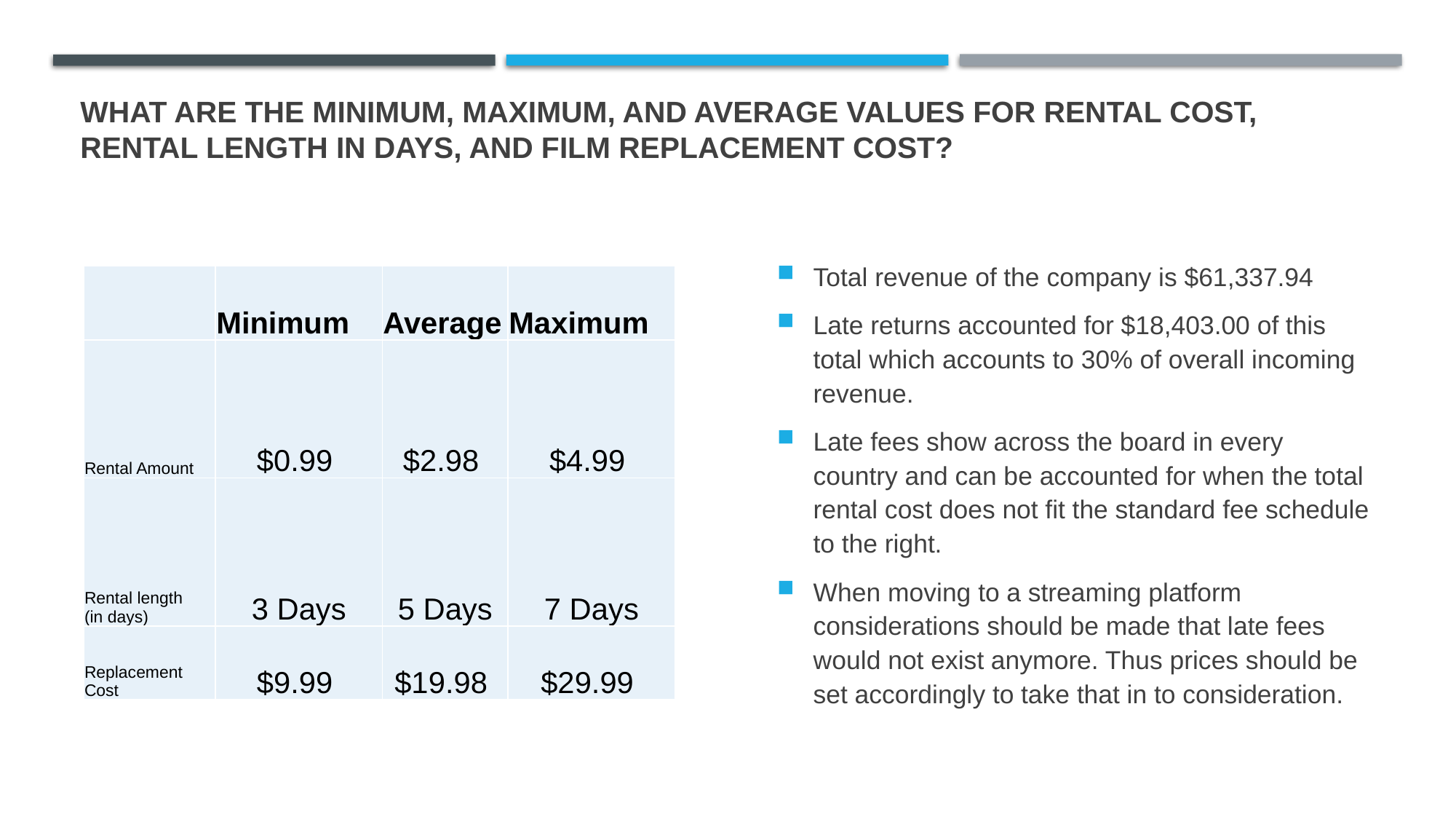

# What are the minimum, maximum, and average values for rental cost, rental length in days, and film replacement cost?
|  | Minimum | Average | Maximum |
| --- | --- | --- | --- |
| Rental Amount | $0.99 | $2.98 | $4.99 |
| Rental length (in days) | 3 Days | 5 Days | 7 Days |
| Replacement Cost | $9.99 | $19.98 | $29.99 |
Total revenue of the company is $61,337.94
Late returns accounted for $18,403.00 of this total which accounts to 30% of overall incoming revenue.
Late fees show across the board in every country and can be accounted for when the total rental cost does not fit the standard fee schedule to the right.
When moving to a streaming platform considerations should be made that late fees would not exist anymore. Thus prices should be set accordingly to take that in to consideration.